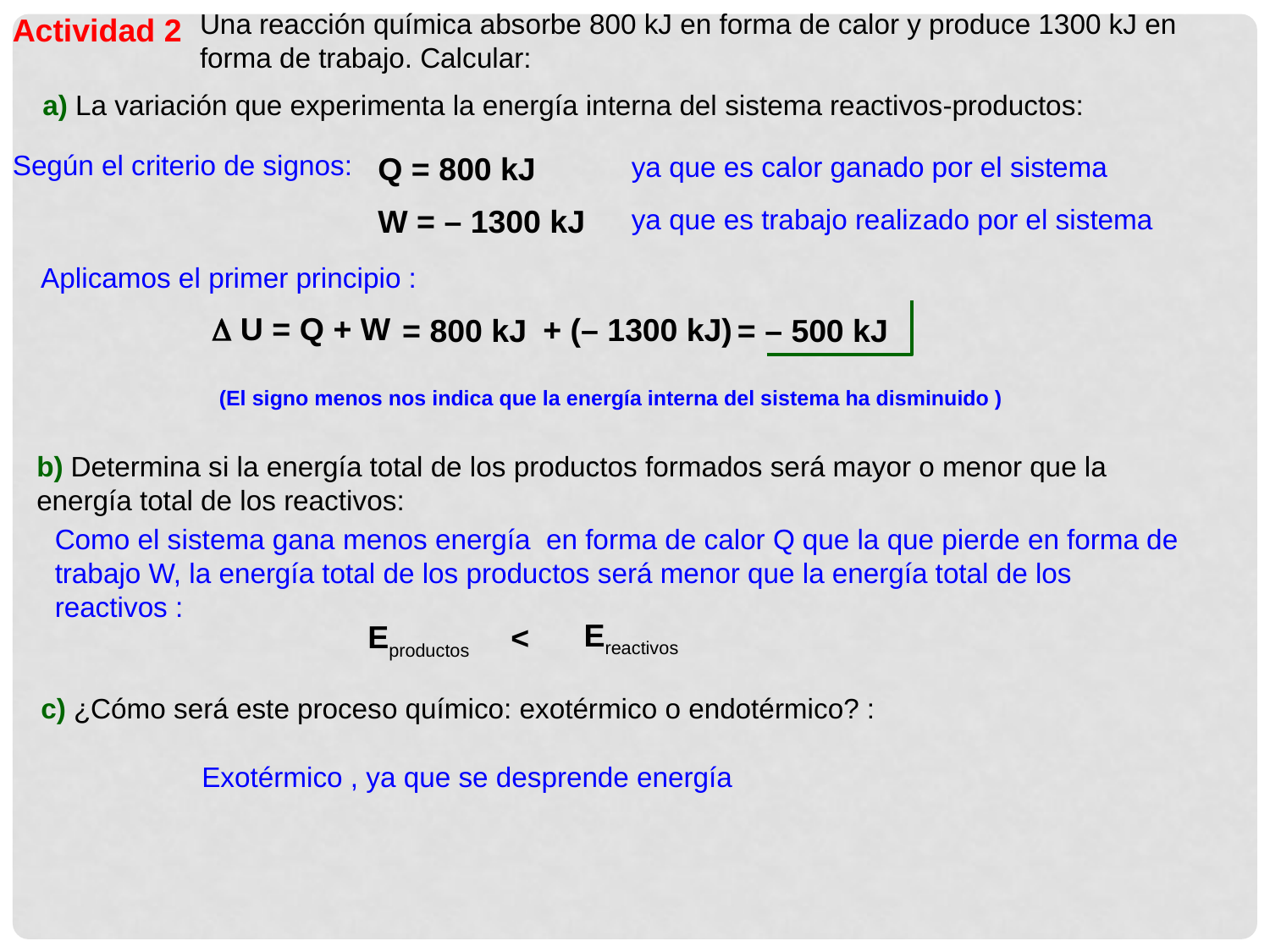

Una reacción química absorbe 800 kJ en forma de calor y produce 1300 kJ en forma de trabajo. Calcular:
Actividad 2
a) La variación que experimenta la energía interna del sistema reactivos-productos:
Según el criterio de signos:
Q = 800 kJ
ya que es calor ganado por el sistema
W = – 1300 kJ
ya que es trabajo realizado por el sistema
Aplicamos el primer principio :

Δ U = Q + W
+ (– 1300 kJ)
= 800 kJ
= – 500 kJ
 (El signo menos nos indica que la energía interna del sistema ha disminuido )
b) Determina si la energía total de los productos formados será mayor o menor que la energía total de los reactivos:
Como el sistema gana menos energía  en forma de calor Q que la que pierde en forma de  trabajo W, la energía total de los productos será menor que la energía total de los reactivos :
Ereactivos
Eproductos
<
c) ¿Cómo será este proceso químico: exotérmico o endotérmico? :
Exotérmico , ya que se desprende energía